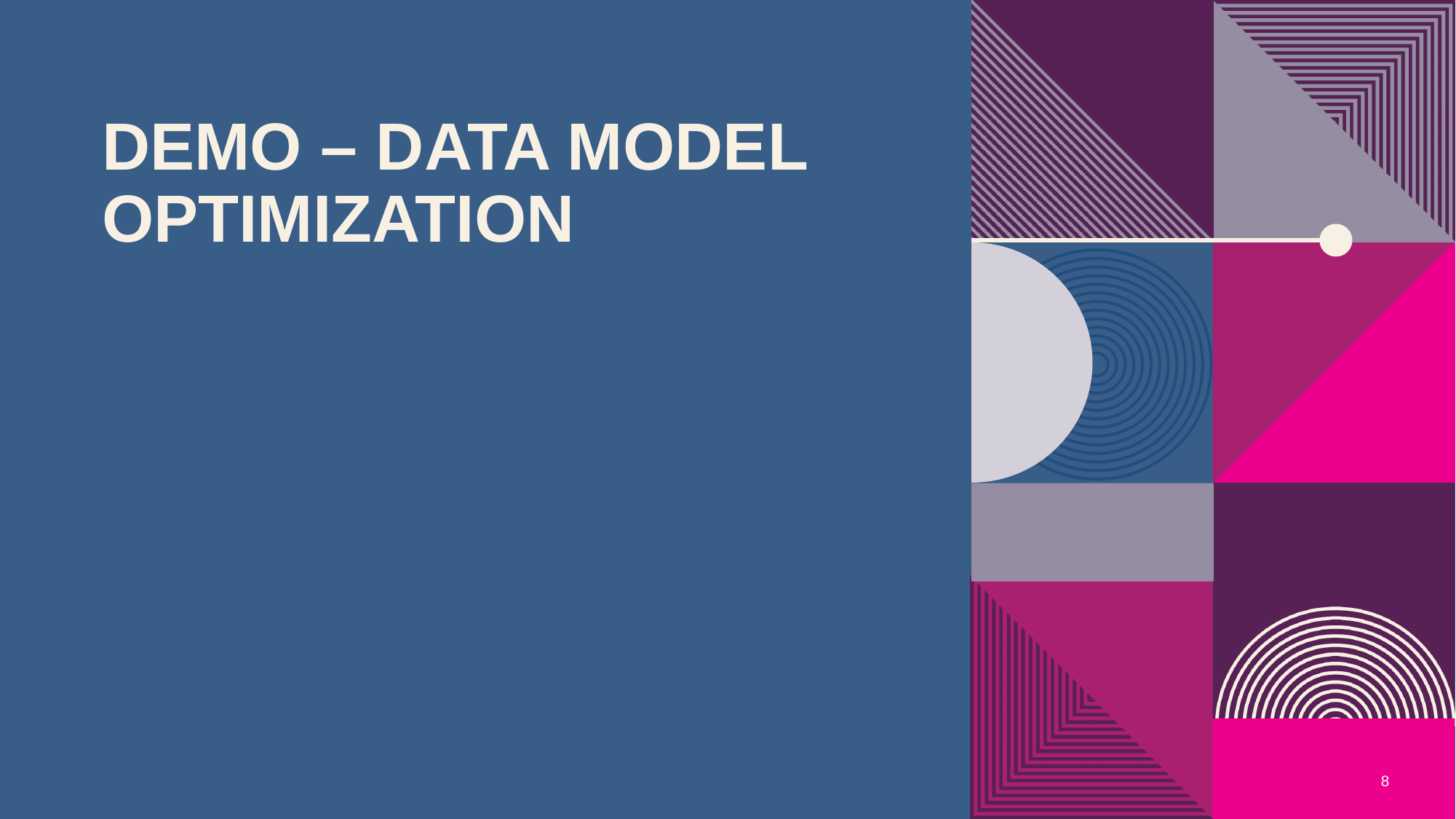

# DEMO – DATA MODEL OPTIMIZATION
8